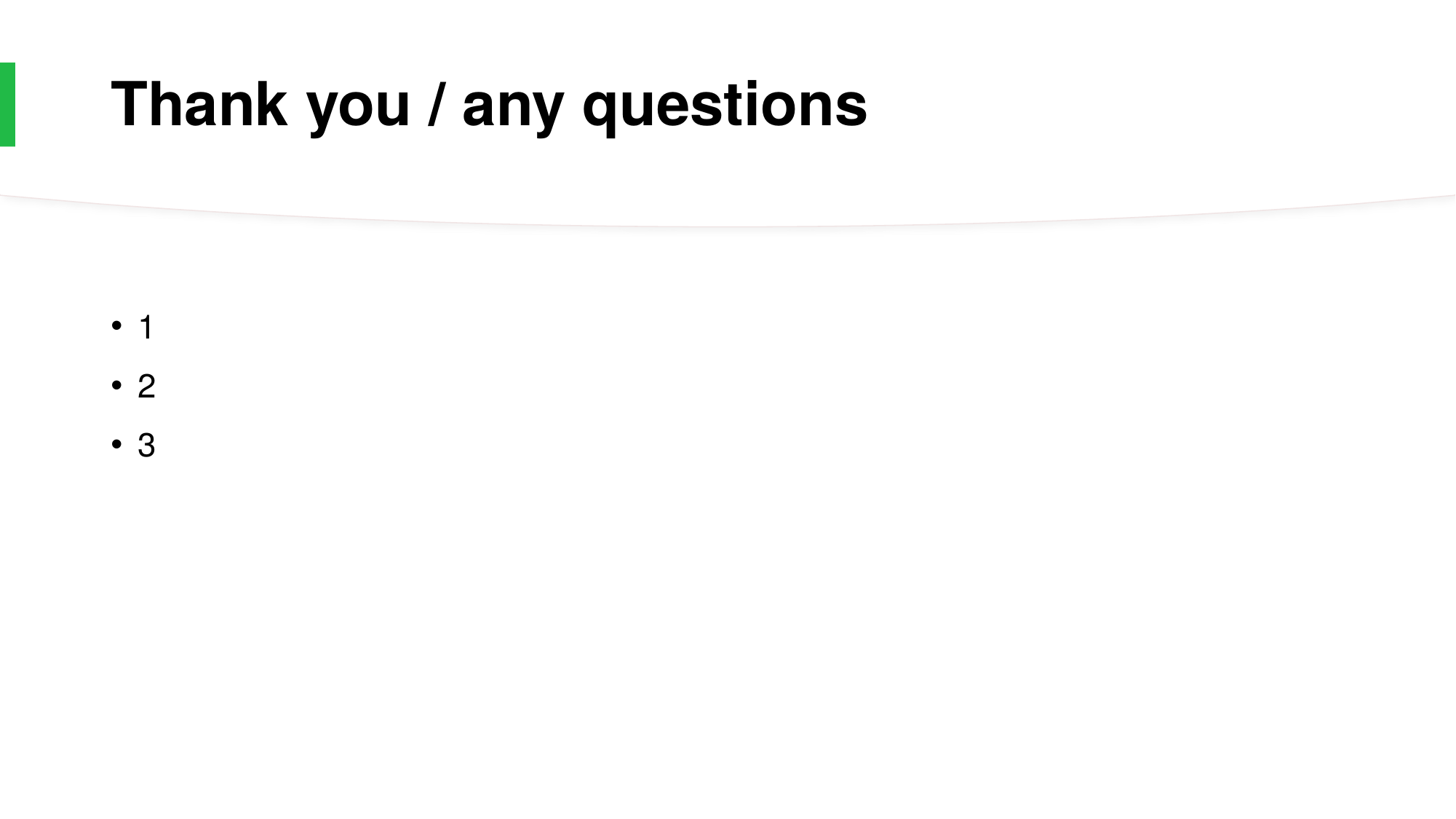

# Thank you / any questions

1
2
3